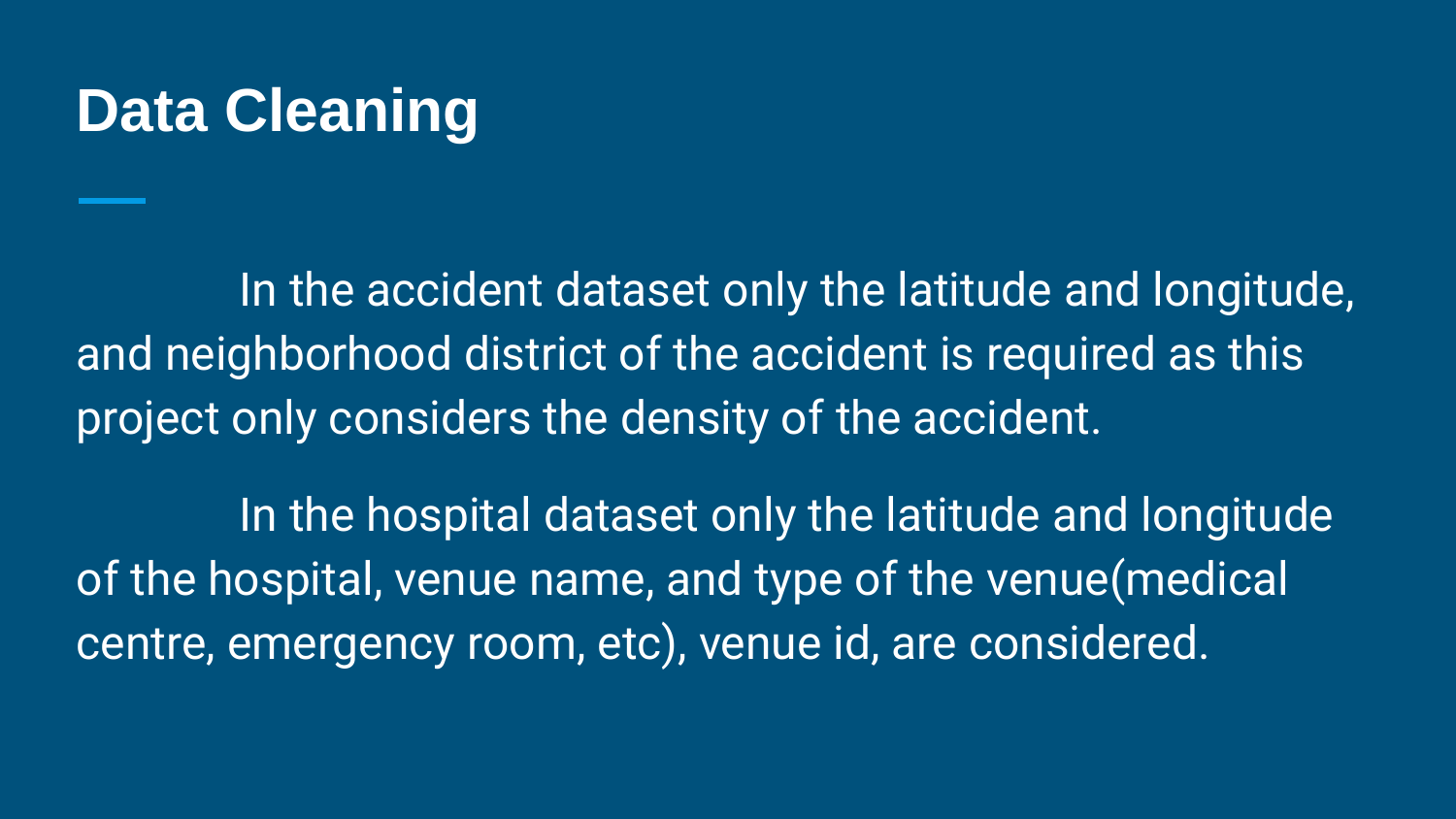

# Data Cleaning
              In the accident dataset only the latitude and longitude, and neighborhood district of the accident is required as this project only considers the density of the accident.
              In the hospital dataset only the latitude and longitude of the hospital, venue name, and type of the venue(medical centre, emergency room, etc), venue id, are considered.